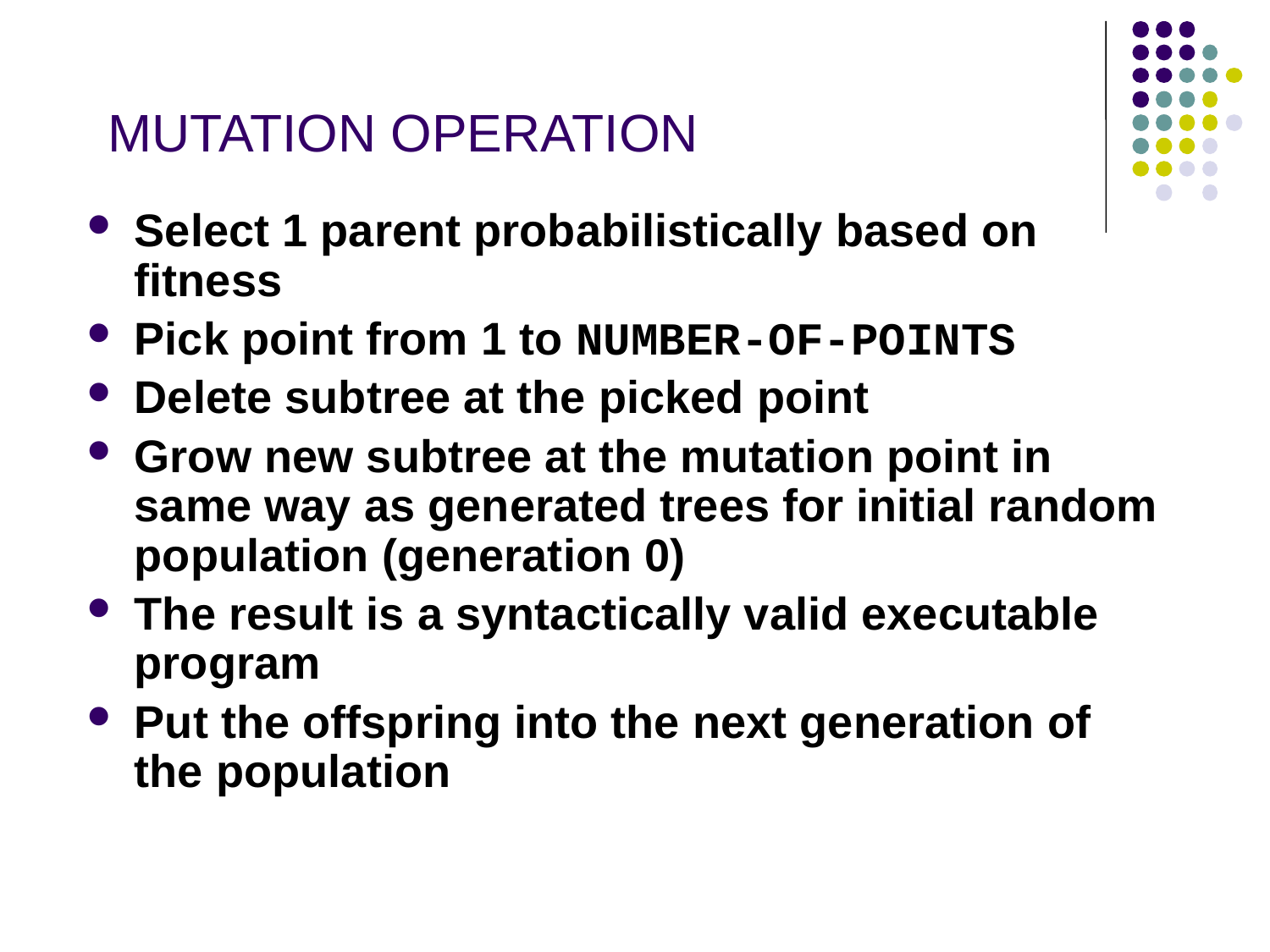

# MUTATION OPERATION
Select 1 parent probabilistically based on fitness
Pick point from 1 to NUMBER-OF-POINTS
Delete subtree at the picked point
Grow new subtree at the mutation point in same way as generated trees for initial random population (generation 0)
The result is a syntactically valid executable program
Put the offspring into the next generation of the population